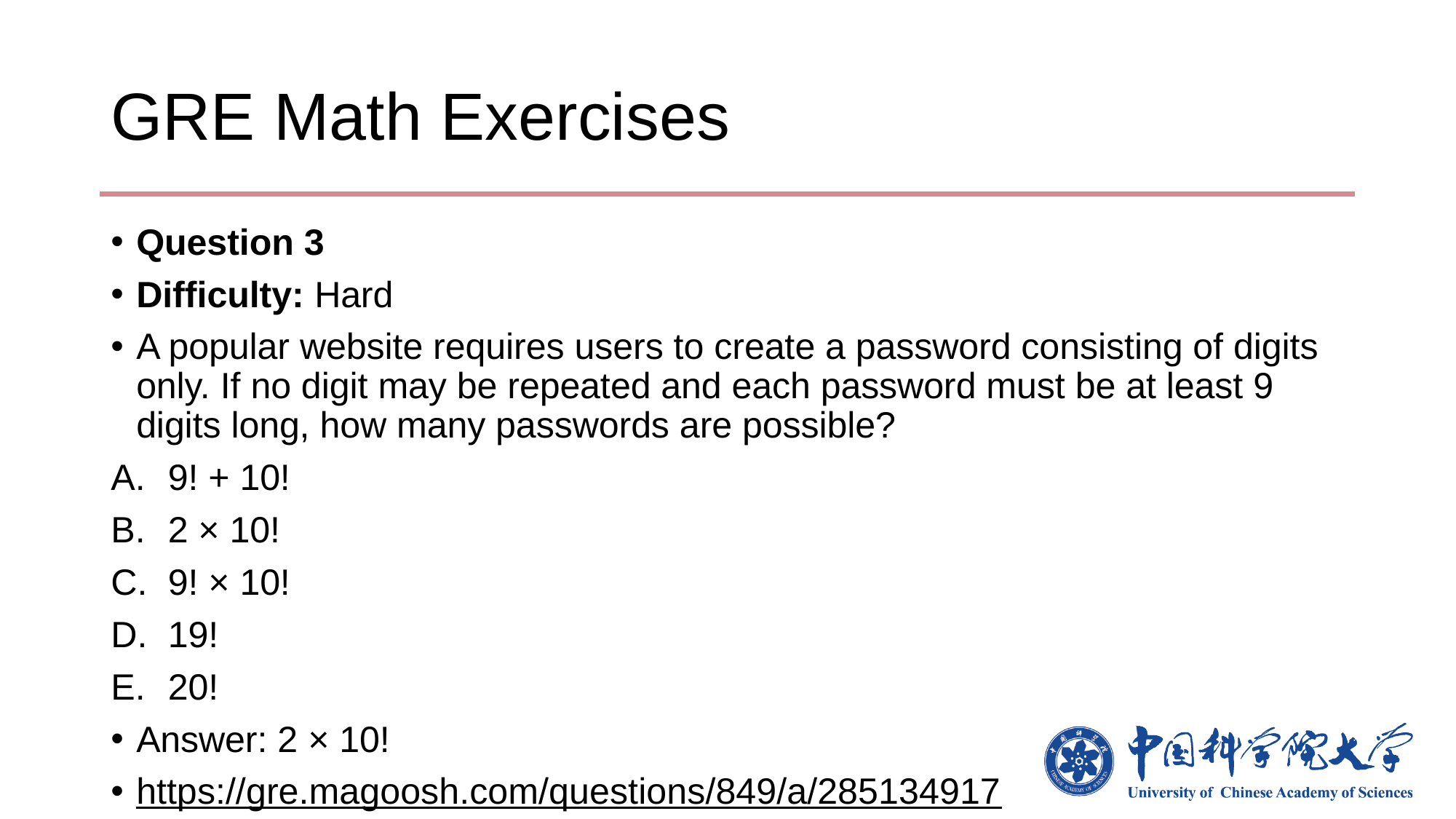

# GRE Math Exercises
Question 3
Difficulty: Hard
A popular website requires users to create a password consisting of digits only. If no digit may be repeated and each password must be at least 9 digits long, how many passwords are possible?
9! + 10!
2 × 10!
9! × 10!
19!
20!
Answer: 2 × 10!
https://gre.magoosh.com/questions/849/a/285134917